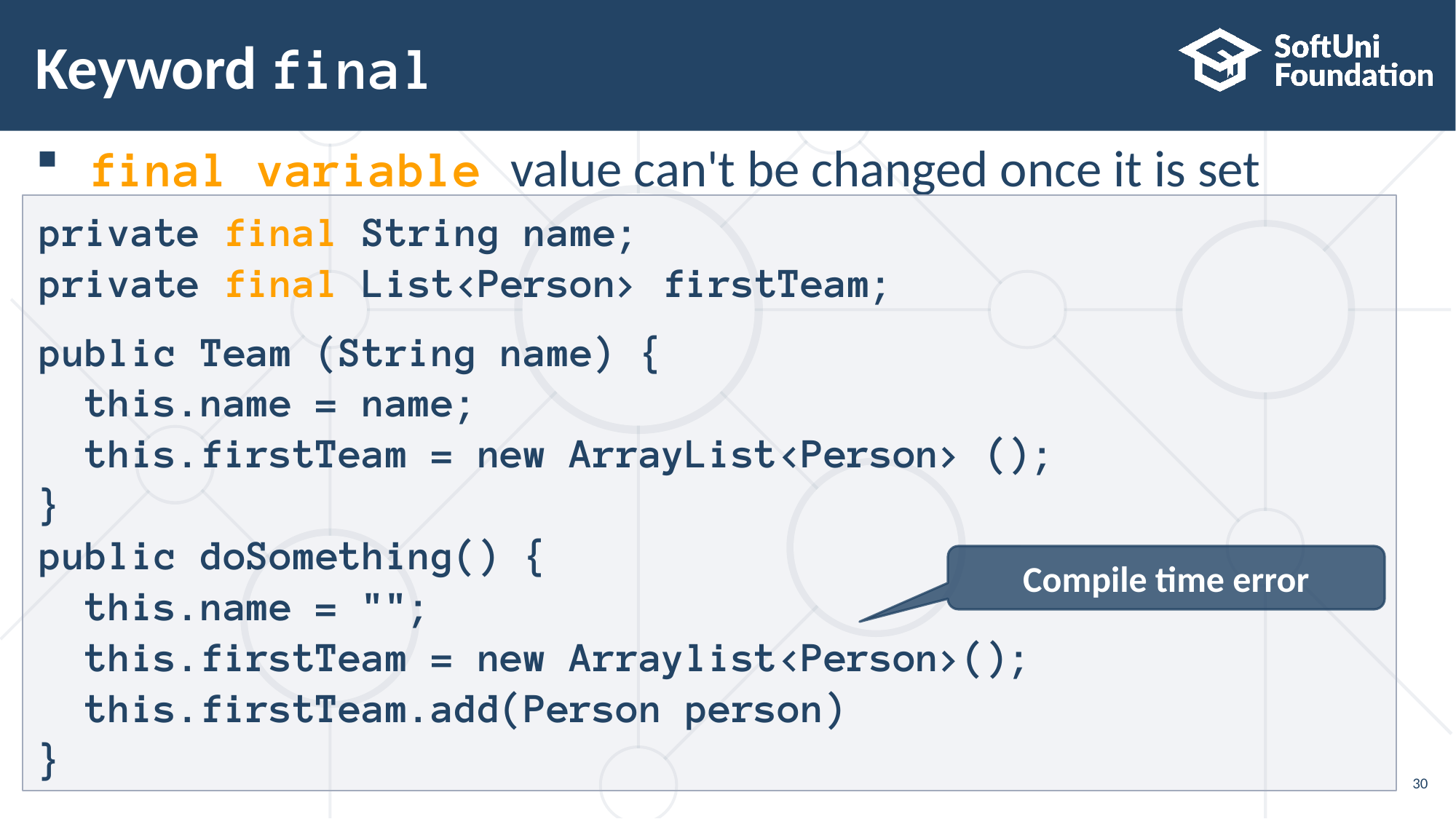

# Keyword final
final variable value can't be changed once it is set

private final String name;
private final List<Person> firstTeam;
public Team (String name) {
  this.name = name;
  this.firstTeam = new ArrayList<Person> ();
}
public doSomething() {
  this.name = "";
  this.firstTeam = new Arraylist<Person>();
  this.firstTeam.add(Person person)
}
Compile time error
30